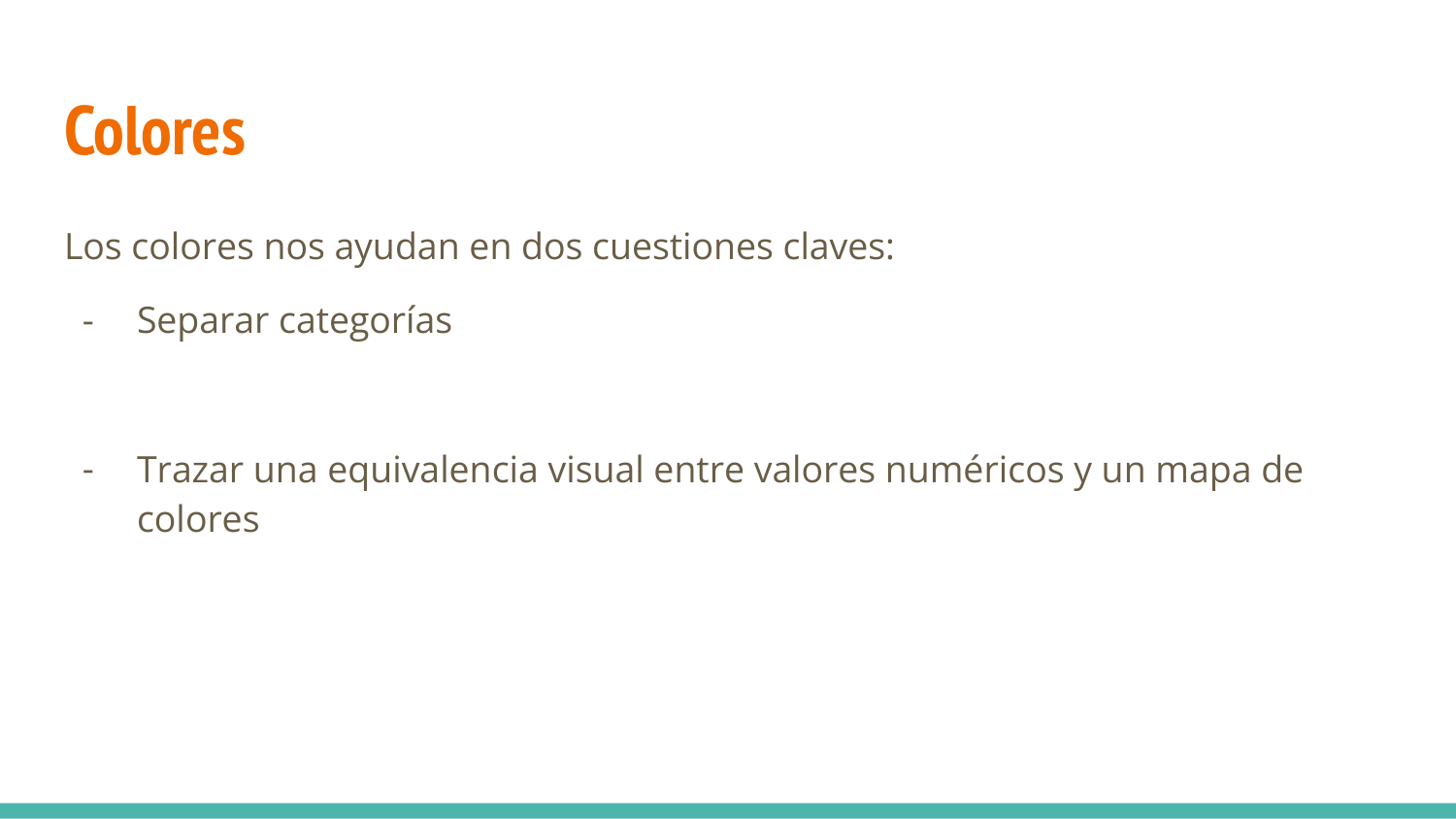

# Colores
Los colores nos ayudan en dos cuestiones claves:
Separar categorías

Trazar una equivalencia visual entre valores numéricos y un mapa de colores